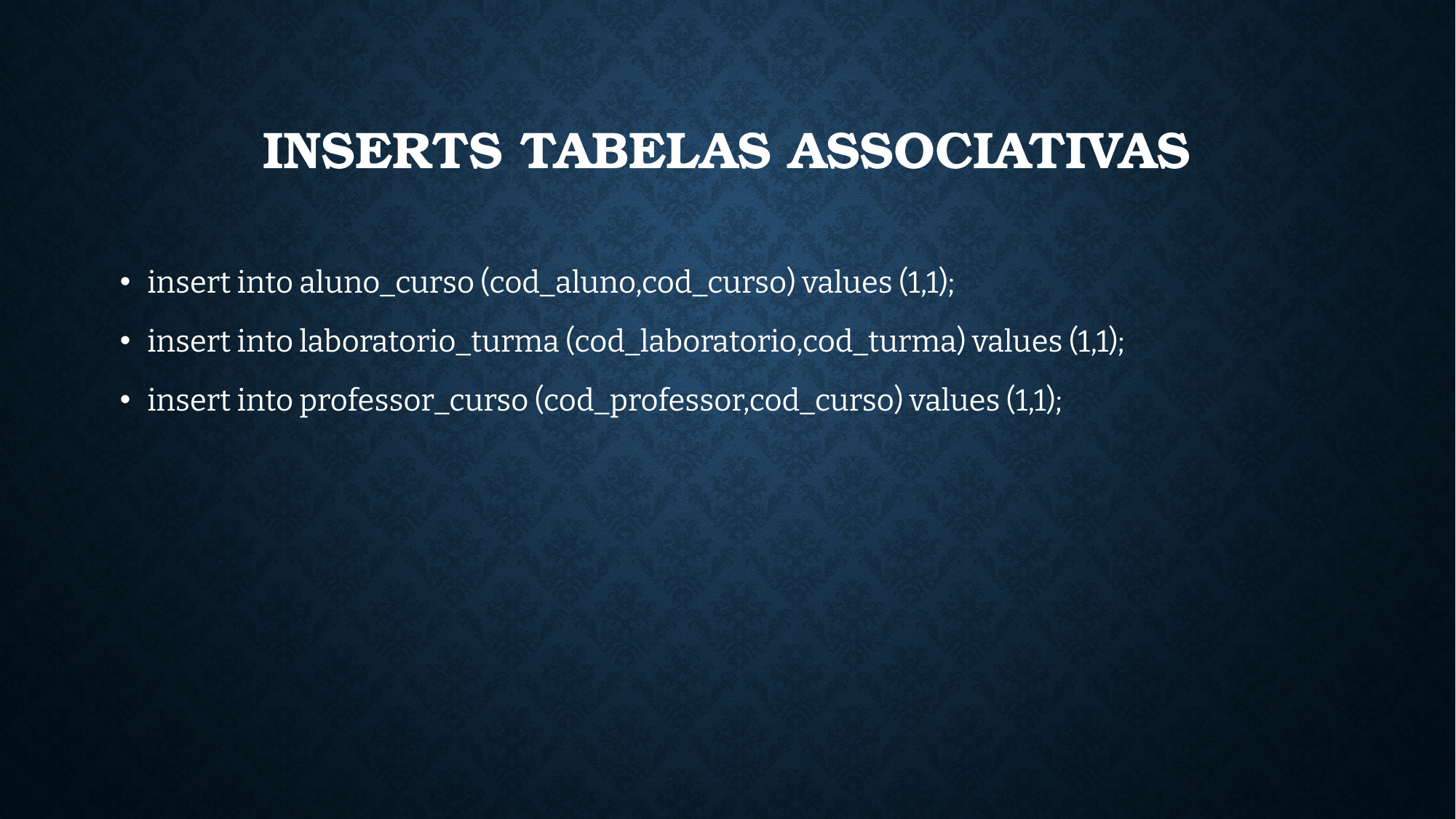

# Inserts tabelas associativas
insert into aluno_curso (cod_aluno,cod_curso) values (1,1);
insert into laboratorio_turma (cod_laboratorio,cod_turma) values (1,1);
insert into professor_curso (cod_professor,cod_curso) values (1,1);